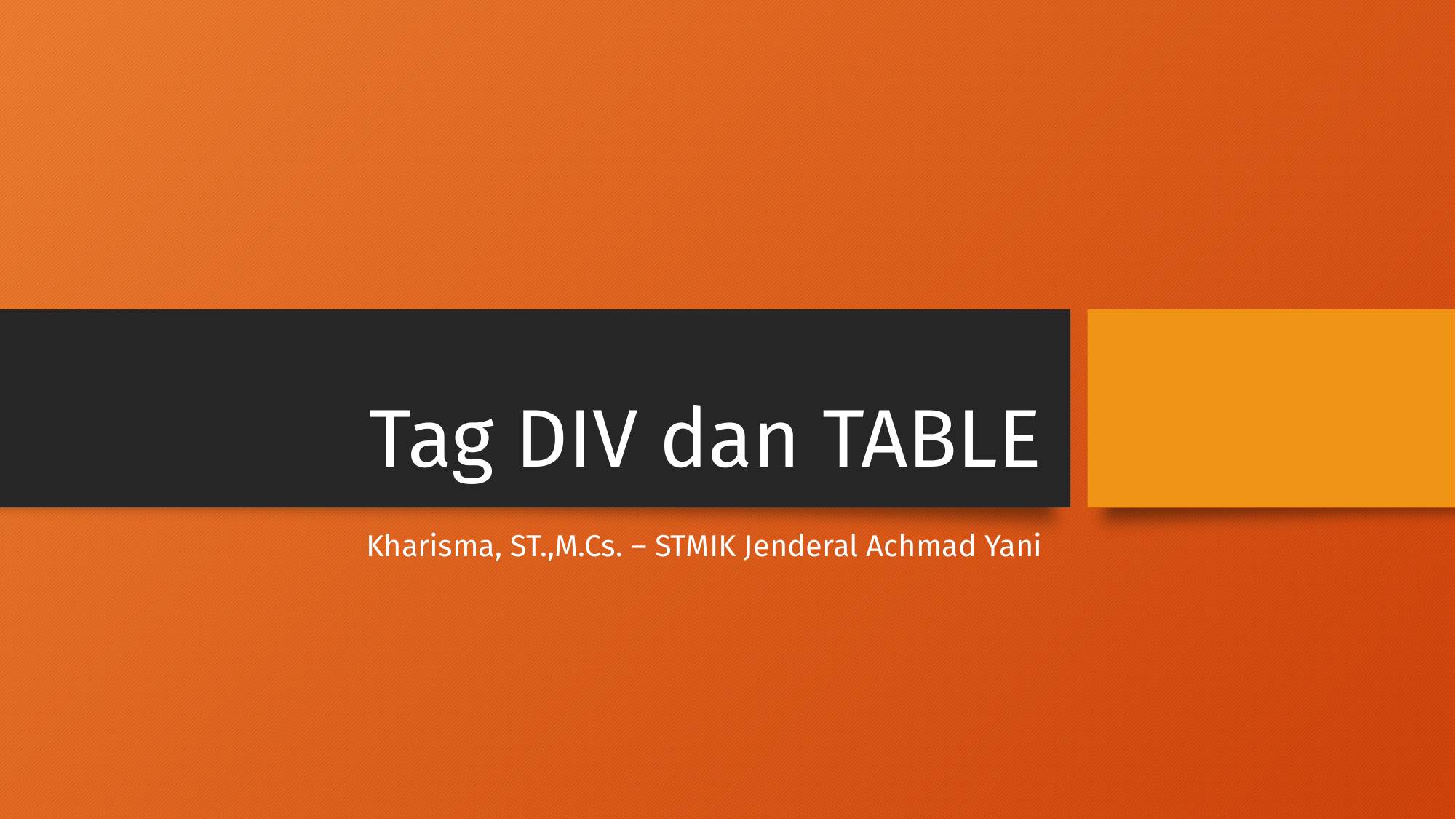

# Tag DIV dan TABLE
Kharisma, ST.,M.Cs. – STMIK Jenderal Achmad Yani